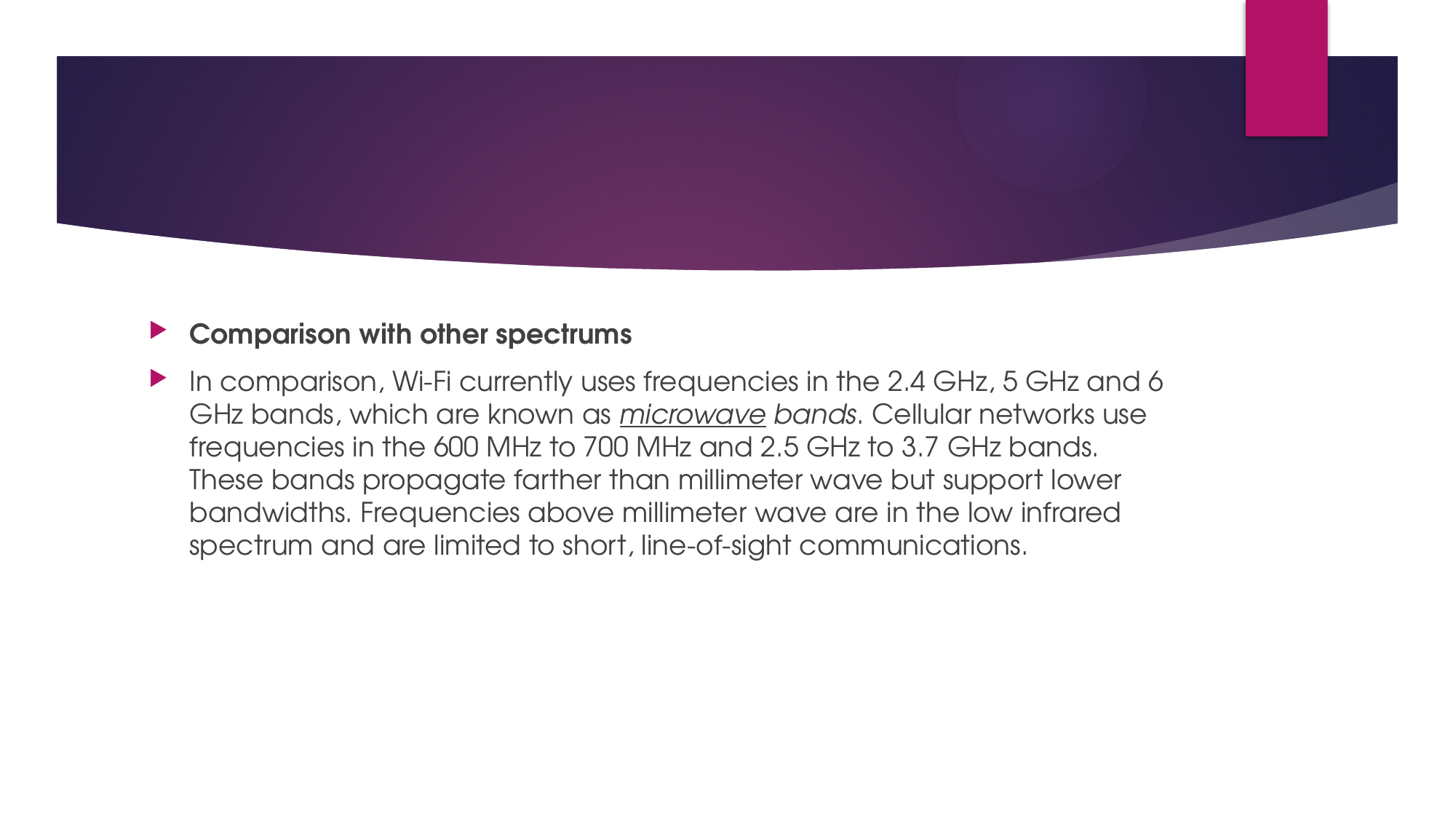

#
Comparison with other spectrums
In comparison, Wi-Fi currently uses frequencies in the 2.4 GHz, 5 GHz and 6 GHz bands, which are known as microwave bands. Cellular networks use frequencies in the 600 MHz to 700 MHz and 2.5 GHz to 3.7 GHz bands. These bands propagate farther than millimeter wave but support lower bandwidths. Frequencies above millimeter wave are in the low infrared spectrum and are limited to short, line-of-sight communications.